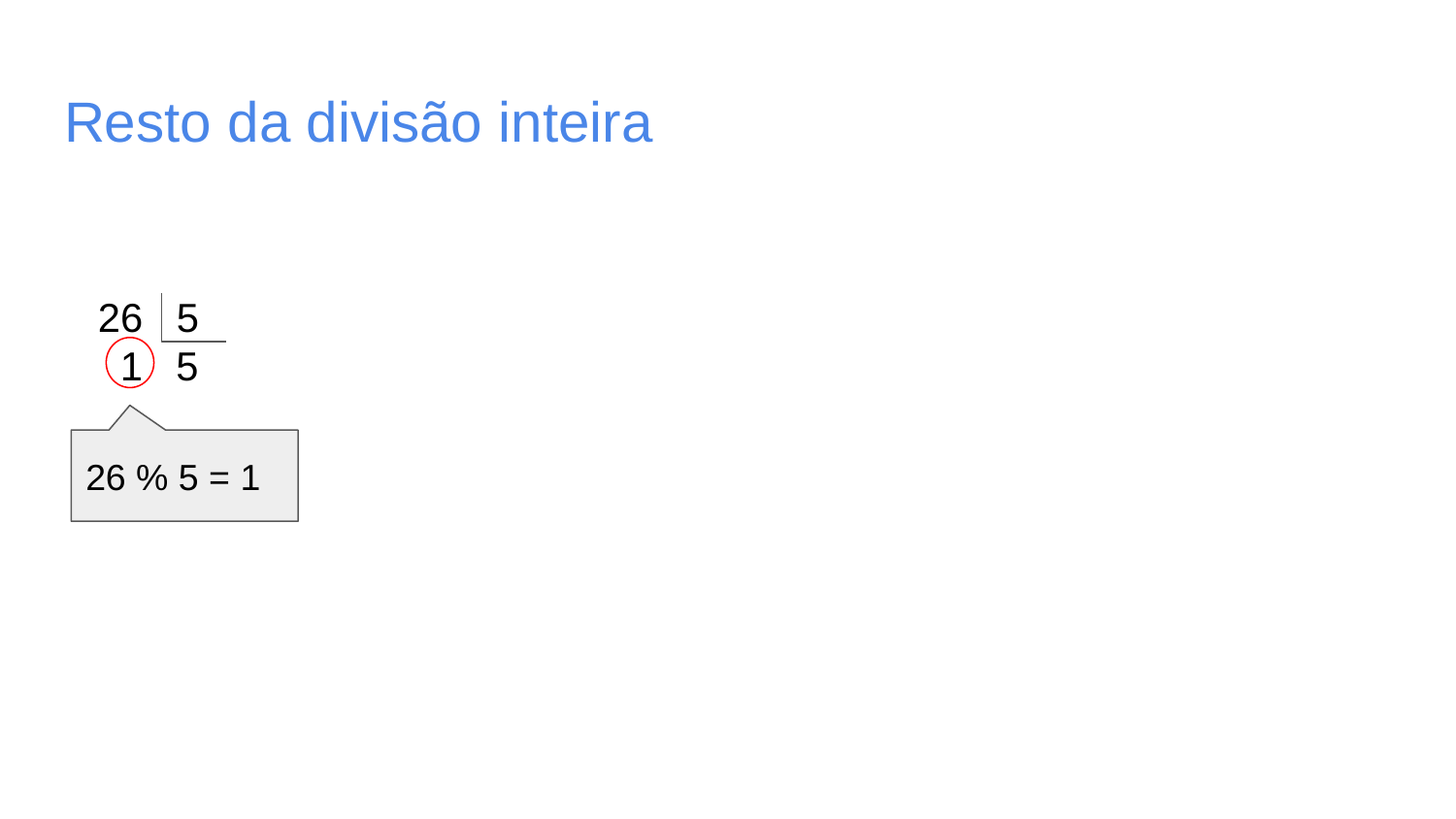

# Resto da divisão inteira
26   5
  1   5

26 % 5 = 1